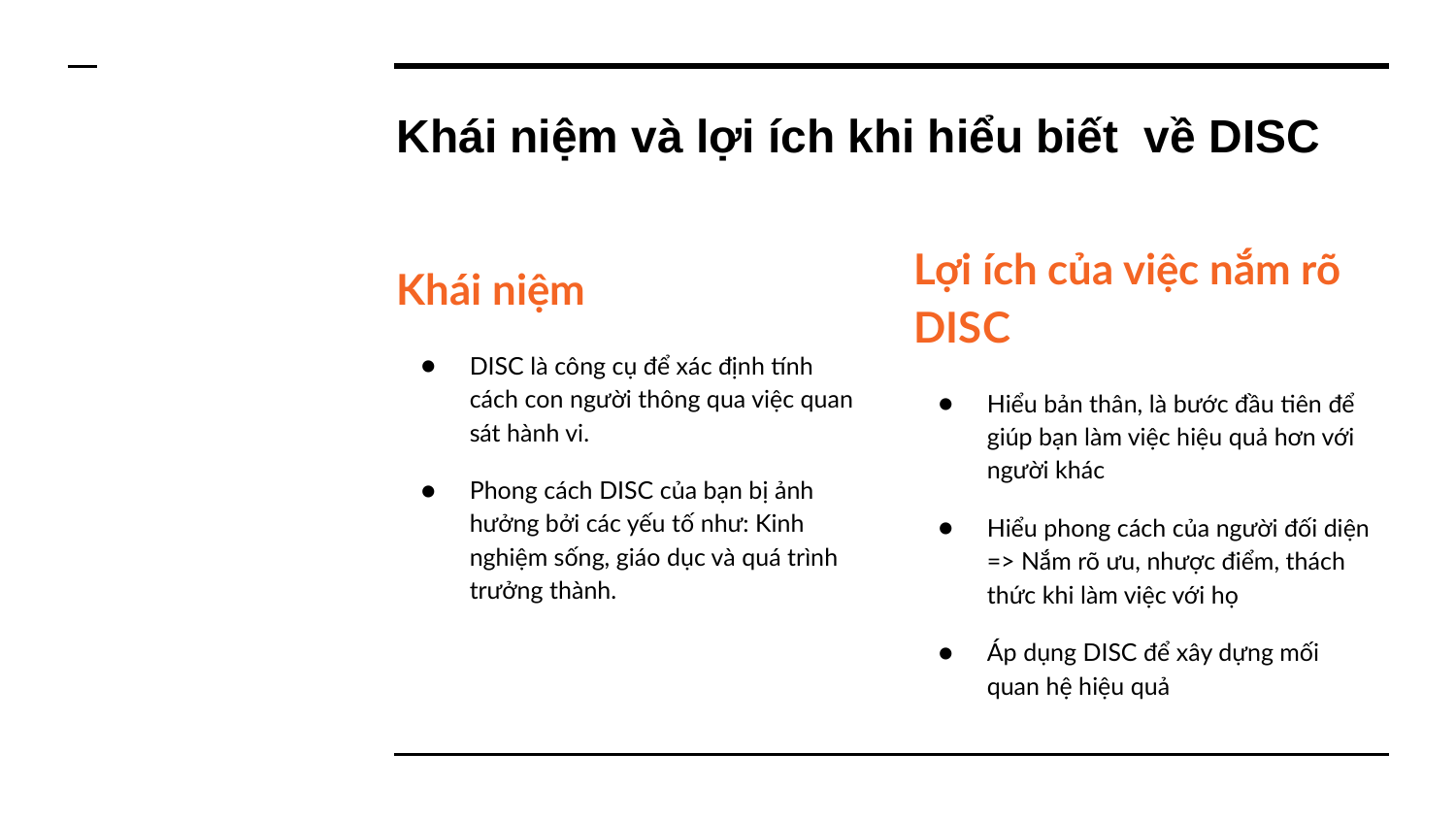

# Khái niệm và lợi ích khi hiểu biết  về DISC
Lợi ích của việc nắm rõ DISC
Hiểu bản thân, là bước đầu tiên để giúp bạn làm việc hiệu quả hơn với người khác
Hiểu phong cách của người đối diện => Nắm rõ ưu, nhược điểm, thách thức khi làm việc với họ
Áp dụng DISC để xây dựng mối quan hệ hiệu quả
Khái niệm
DISC là công cụ để xác định tính cách con người thông qua việc quan sát hành vi.
Phong cách DISC của bạn bị ảnh hưởng bởi các yếu tố như: Kinh nghiệm sống, giáo dục và quá trình trưởng thành.